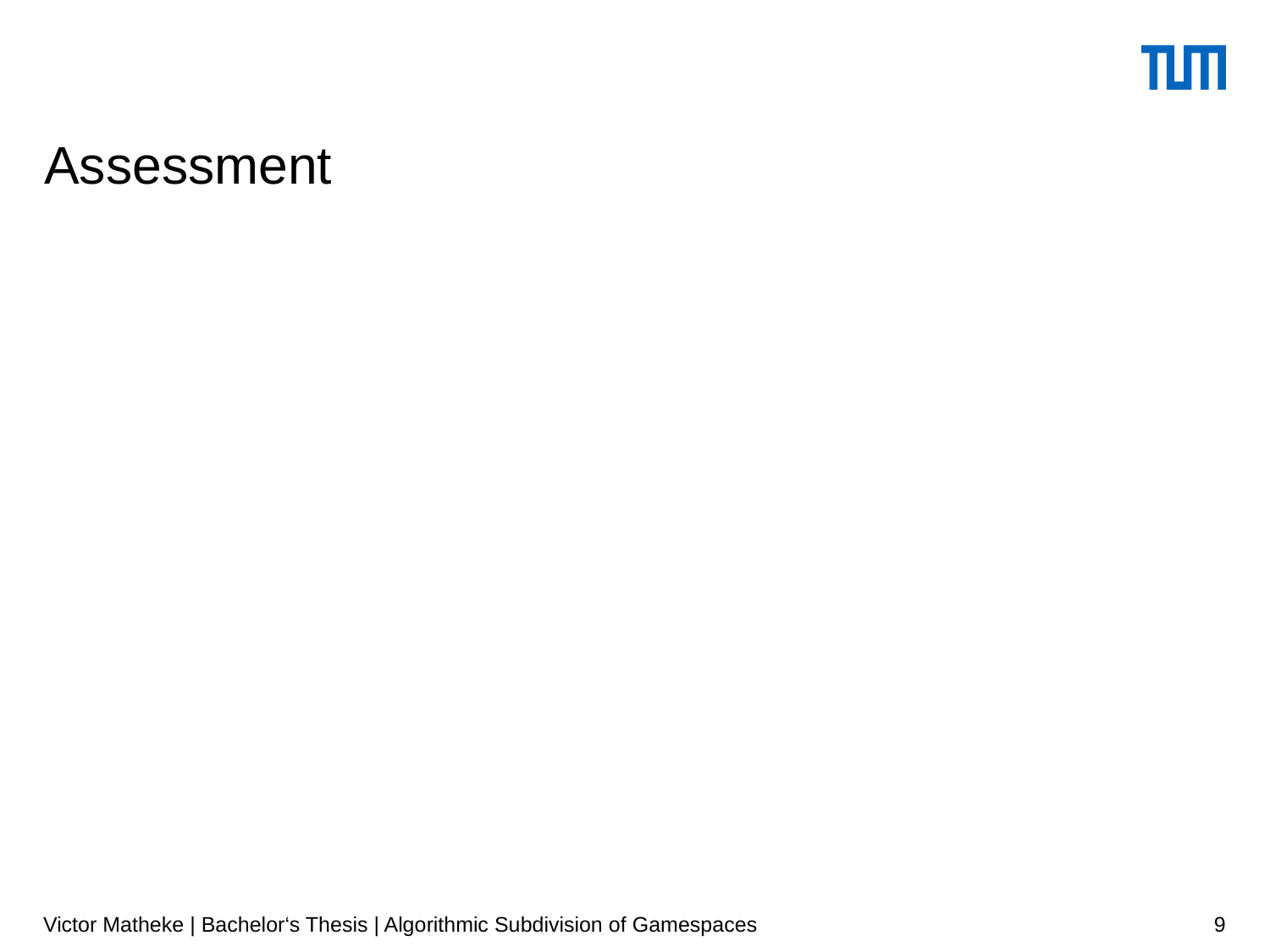

# Assessment

Victor Matheke | Bachelor‘s Thesis | Algorithmic Subdivision of Gamespaces
9